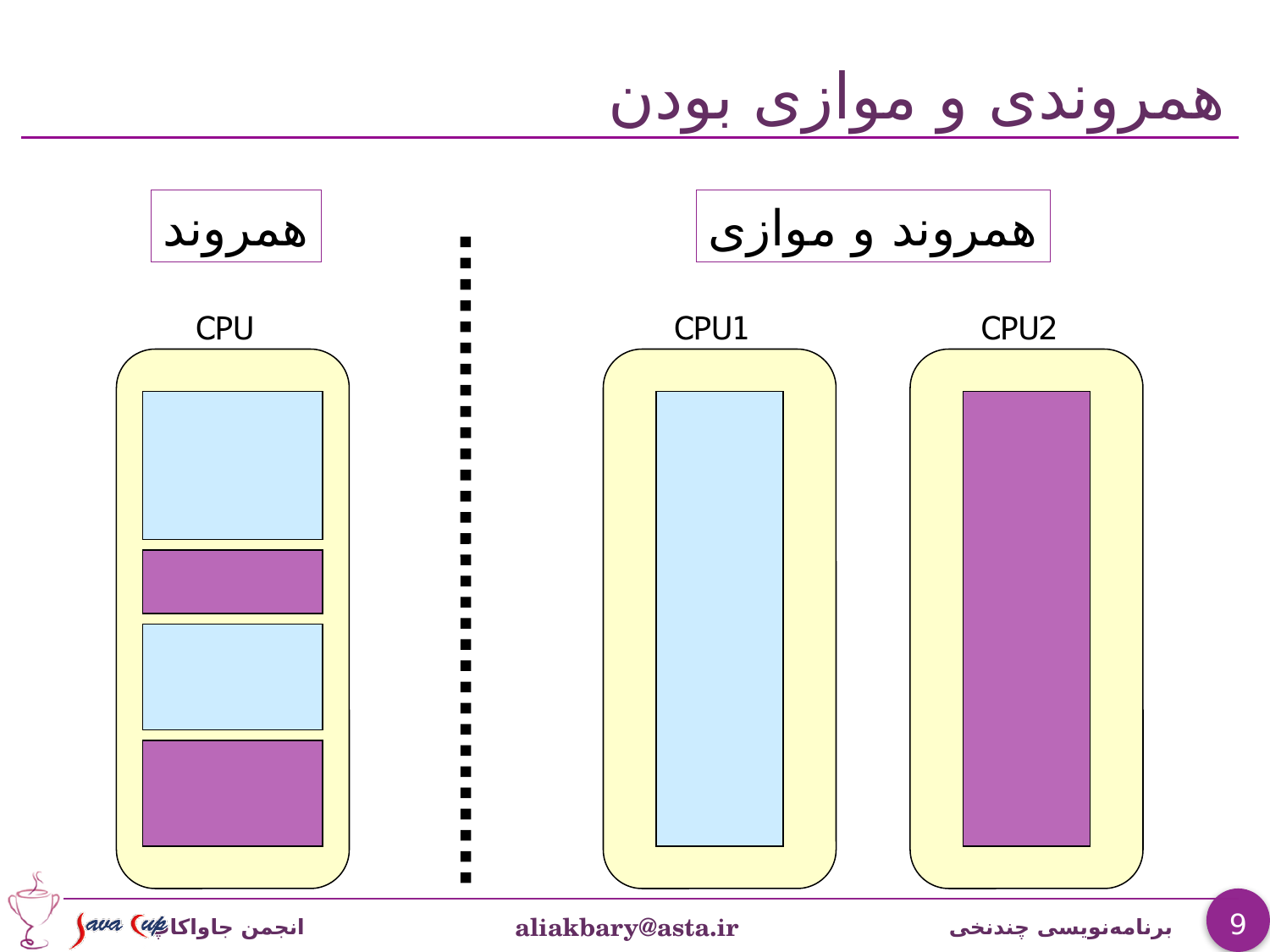

# همروندی و موازی بودن
همروند
همروند و موازی

CPU
CPU1
CPU2